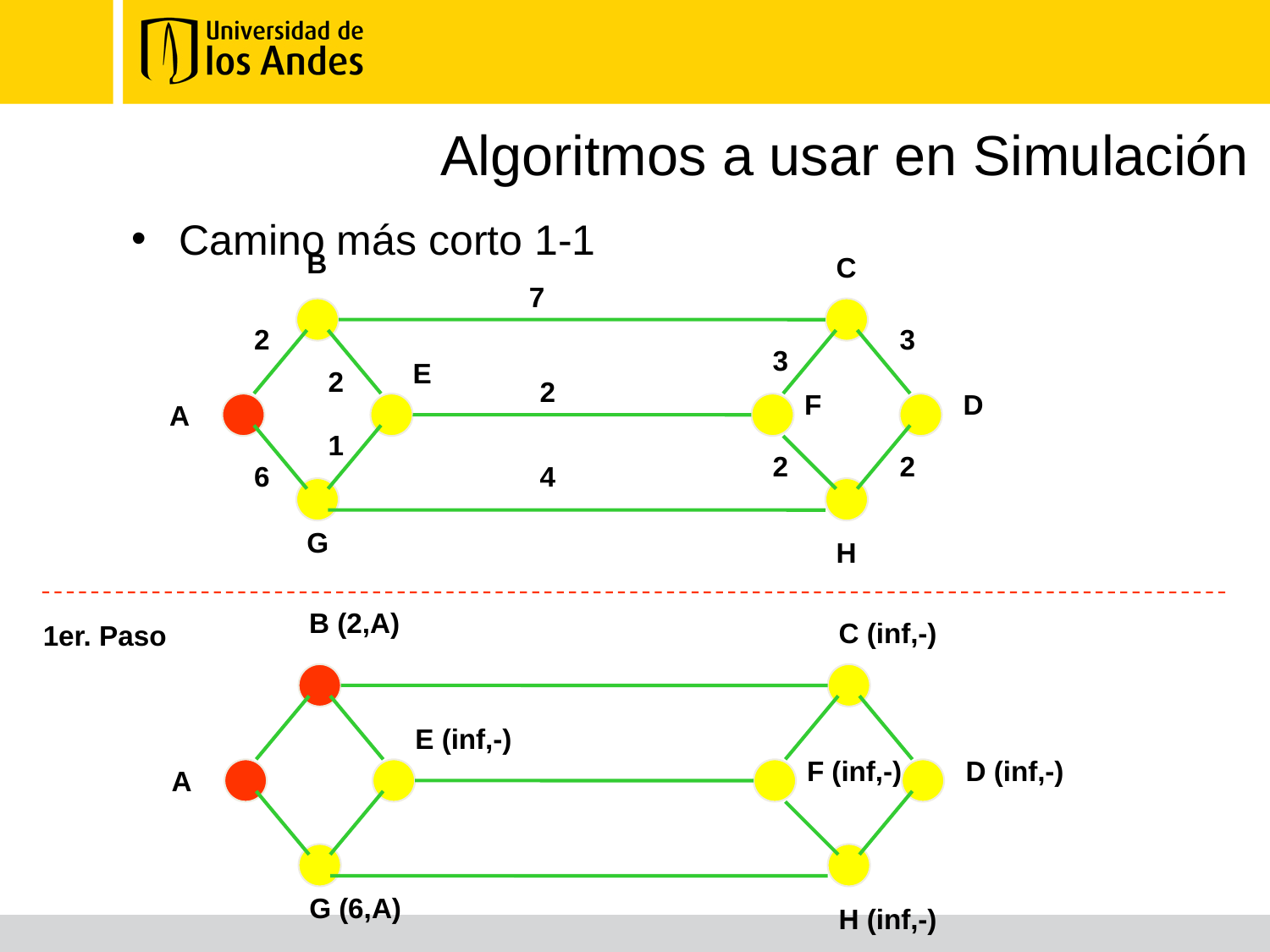

# Algoritmos a usar en Simulación
Camino más corto 1-1

B
C
7

2
3

3
E
2
2
F
D
A

1

2
2
6
4

G
H

B (2,A)
C (inf,-)
1er. Paso

E (inf,-)
F (inf,-)
D (inf,-)
A

G (6,A)
H (inf,-)